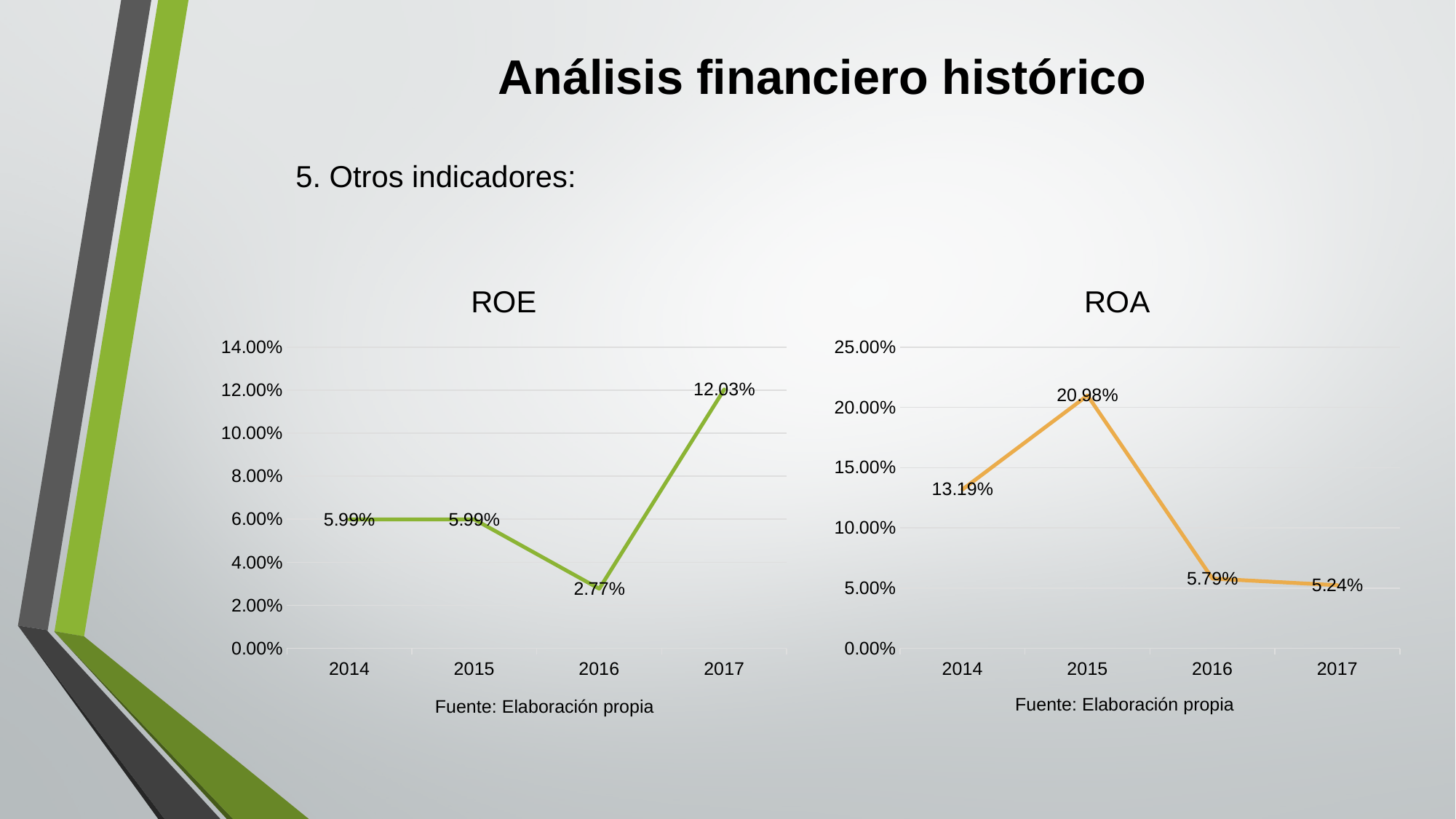

# Análisis financiero histórico
5. Otros indicadores:

### Chart:

| Category | ROE |
|---|---|
| 2014 | 0.0599 |
| 2015 | 0.0599 |
| 2016 | 0.0277 |
| 2017 | 0.12030694294781517 |

### Chart: ROA

| Category | ROA |
|---|---|
| 2014 | 0.1318812520167796 |
| 2015 | 0.209831987958459 |
| 2016 | 0.057885402496810366 |
| 2017 | 0.05237370721695428 |
Fuente: Elaboración propia
Fuente: Elaboración propia